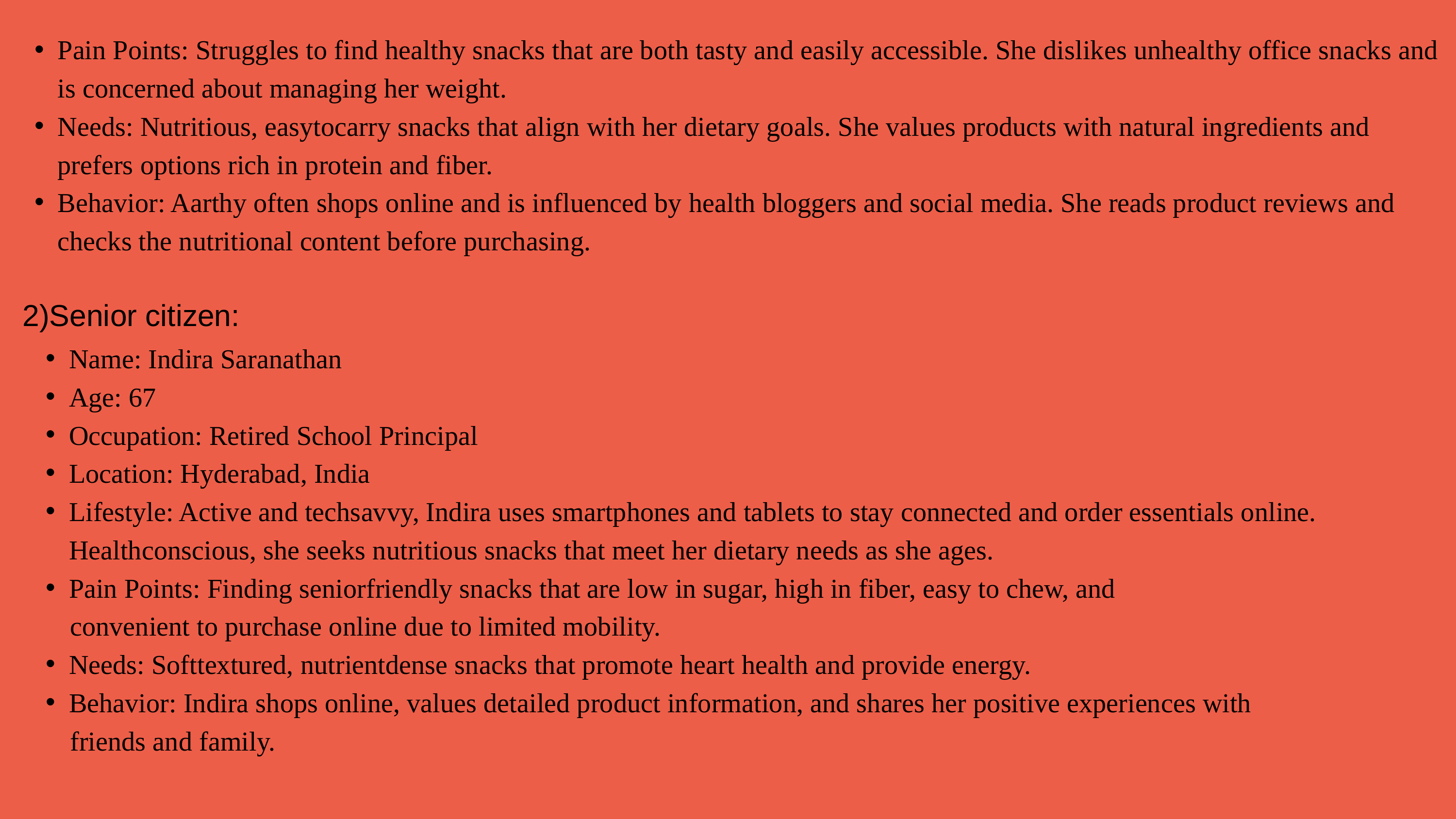

Pain Points: Struggles to find healthy snacks that are both tasty and easily accessible. She dislikes unhealthy office snacks and is concerned about managing her weight.
Needs: Nutritious, easytocarry snacks that align with her dietary goals. She values products with natural ingredients and prefers options rich in protein and fiber.
Behavior: Aarthy often shops online and is influenced by health bloggers and social media. She reads product reviews and checks the nutritional content before purchasing.

2)Senior citizen:
Name: Indira Saranathan
Age: 67
Occupation: Retired School Principal
Location: Hyderabad, India
Lifestyle: Active and techsavvy, Indira uses smartphones and tablets to stay connected and order essentials online. Healthconscious, she seeks nutritious snacks that meet her dietary needs as she ages.
Pain Points: Finding seniorfriendly snacks that are low in sugar, high in fiber, easy to chew, and
       convenient to purchase online due to limited mobility.
Needs: Softtextured, nutrientdense snacks that promote heart health and provide energy.
Behavior: Indira shops online, values detailed product information, and shares her positive experiences with
       friends and family.